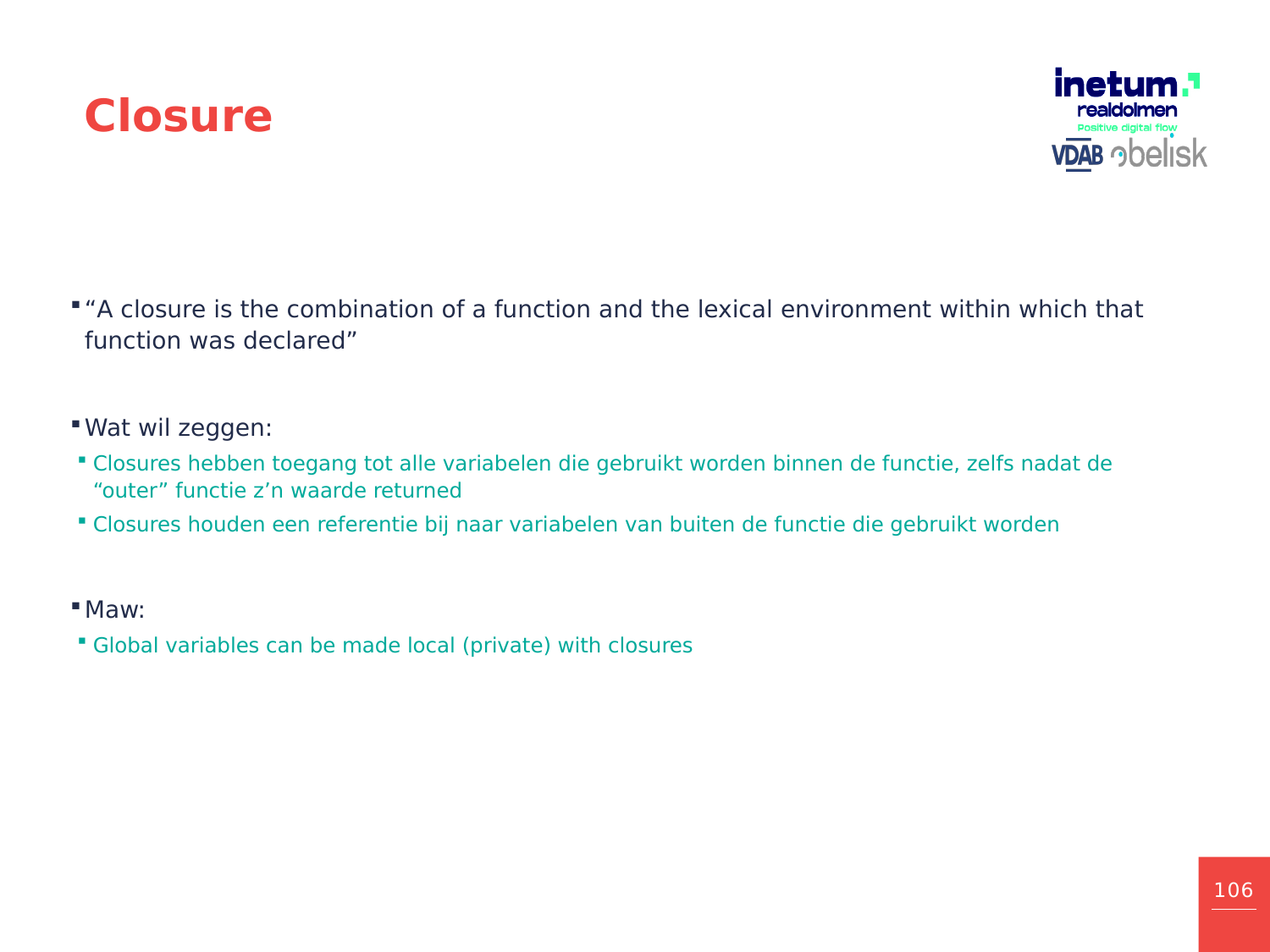

# Closure
“A closure is the combination of a function and the lexical environment within which that function was declared”

Wat wil zeggen:
Closures hebben toegang tot alle variabelen die gebruikt worden binnen de functie, zelfs nadat de “outer” functie z’n waarde returned
Closures houden een referentie bij naar variabelen van buiten de functie die gebruikt worden

Maw:
Global variables can be made local (private) with closures